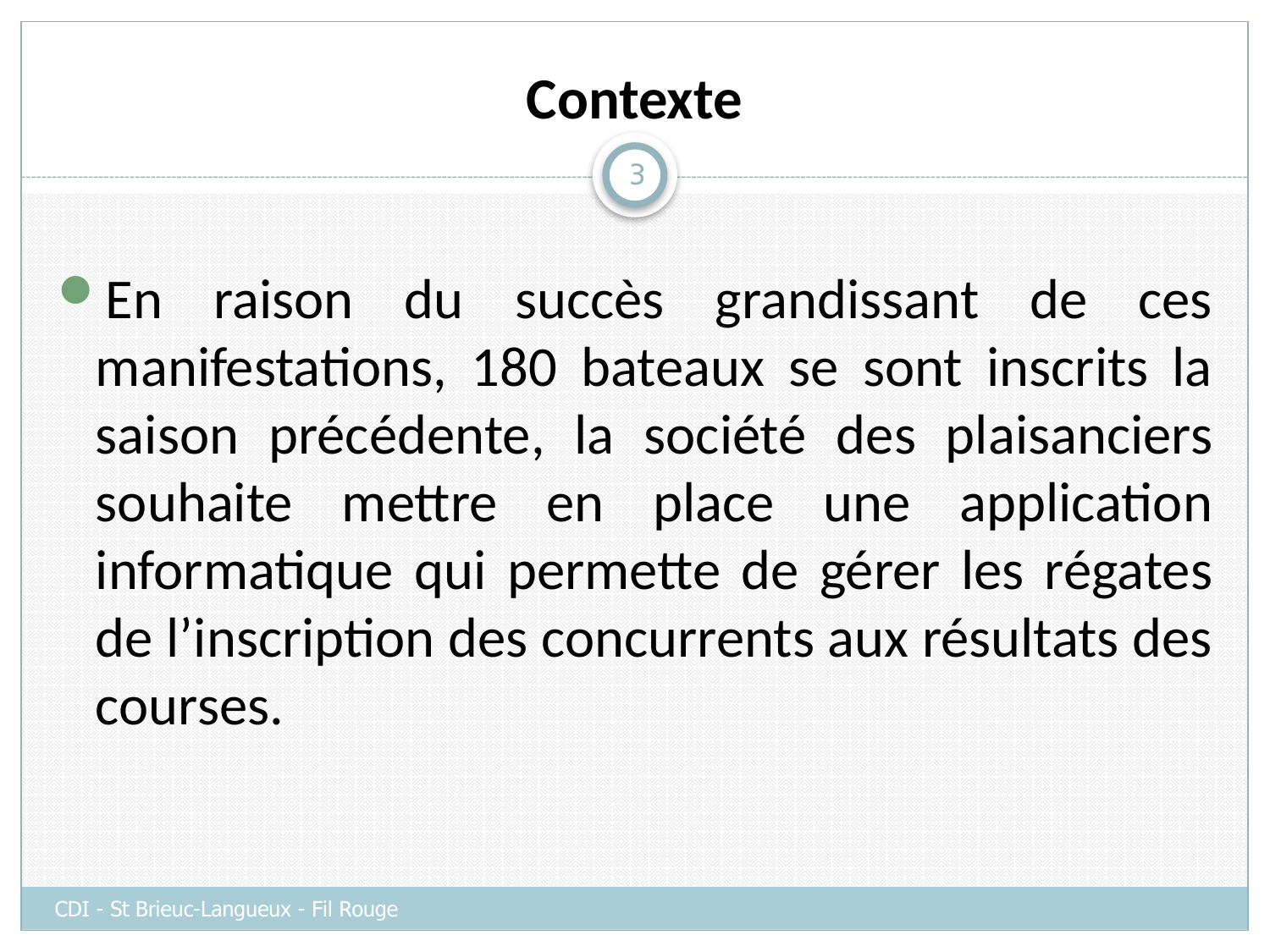

# Contexte
3
En raison du succès grandissant de ces manifestations, 180 bateaux se sont inscrits la saison précédente, la société des plaisanciers souhaite mettre en place une application informatique qui permette de gérer les régates de l’inscription des concurrents aux résultats des courses.

CDI - St Brieuc-Langueux - Fil Rouge